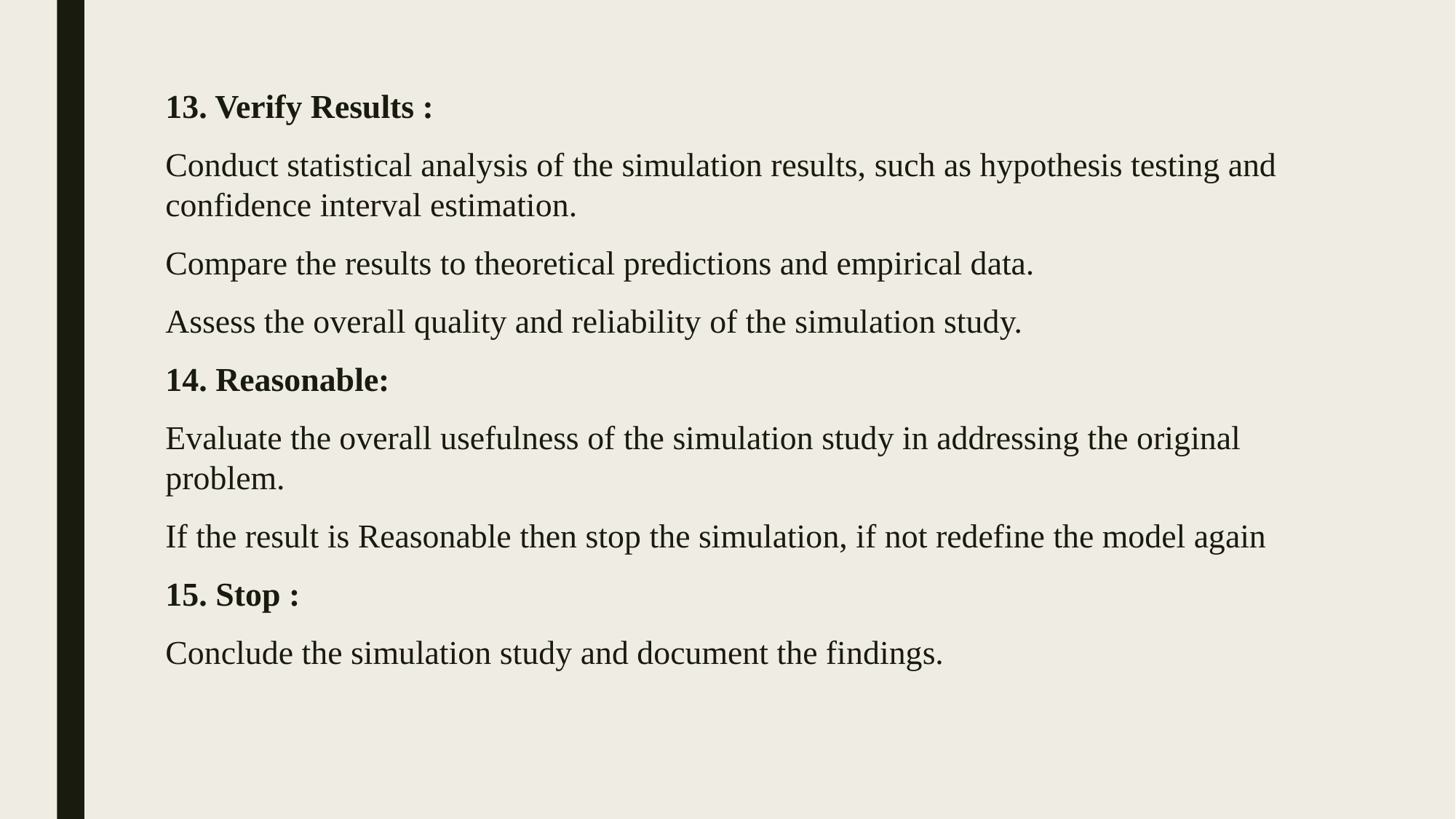

13. Verify Results :
Conduct statistical analysis of the simulation results, such as hypothesis testing and confidence interval estimation.
Compare the results to theoretical predictions and empirical data.
Assess the overall quality and reliability of the simulation study.
14. Reasonable:
Evaluate the overall usefulness of the simulation study in addressing the original problem.
If the result is Reasonable then stop the simulation, if not redefine the model again
15. Stop :
Conclude the simulation study and document the findings.